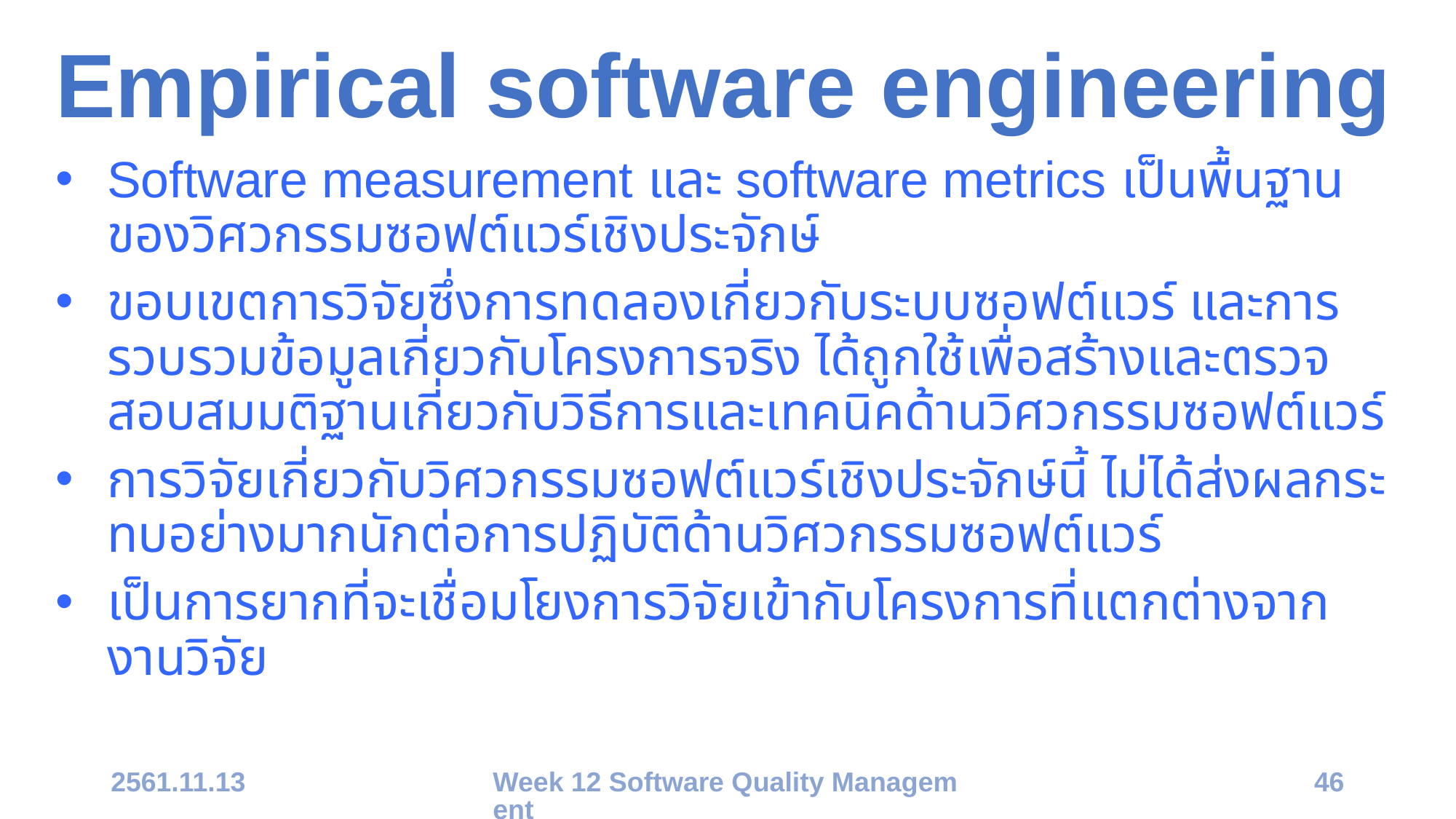

# Empirical software engineering
Software measurement และ software metrics เป็นพื้นฐานของวิศวกรรมซอฟต์แวร์เชิงประจักษ์
ขอบเขตการวิจัยซึ่งการทดลองเกี่ยวกับระบบซอฟต์แวร์ และการรวบรวมข้อมูลเกี่ยวกับโครงการจริง ได้ถูกใช้เพื่อสร้างและตรวจสอบสมมติฐานเกี่ยวกับวิธีการและเทคนิคด้านวิศวกรรมซอฟต์แวร์
การวิจัยเกี่ยวกับวิศวกรรมซอฟต์แวร์เชิงประจักษ์นี้ ไม่ได้ส่งผลกระทบอย่างมากนักต่อการปฏิบัติด้านวิศวกรรมซอฟต์แวร์
เป็นการยากที่จะเชื่อมโยงการวิจัยเข้ากับโครงการที่แตกต่างจากงานวิจัย
2561.11.13
Week 12 Software Quality Management
46